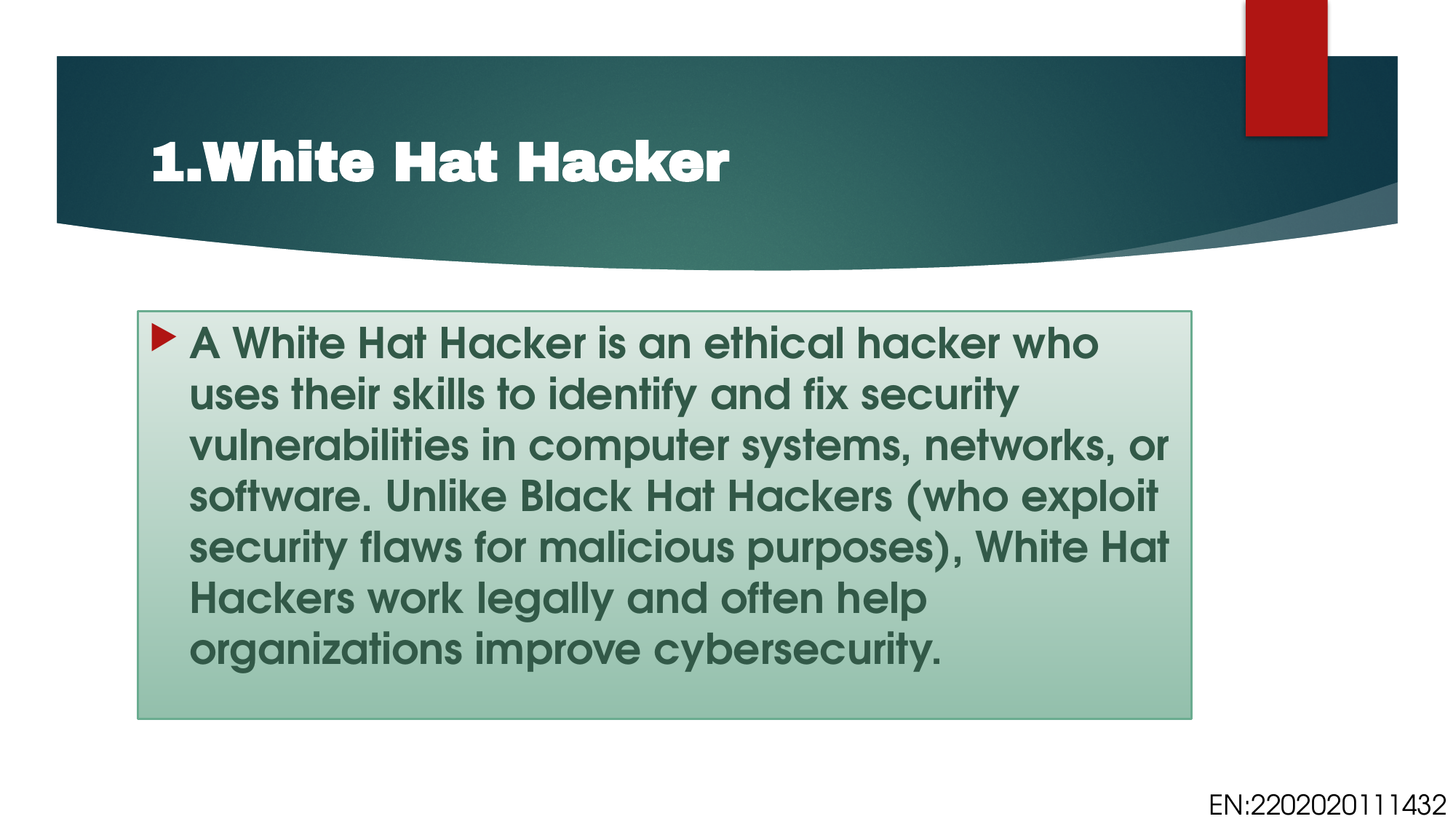

# 1.White Hat Hacker
A White Hat Hacker is an ethical hacker who uses their skills to identify and fix security vulnerabilities in computer systems, networks, or software. Unlike Black Hat Hackers (who exploit security flaws for malicious purposes), White Hat Hackers work legally and often help organizations improve cybersecurity.
EN:2202020111432